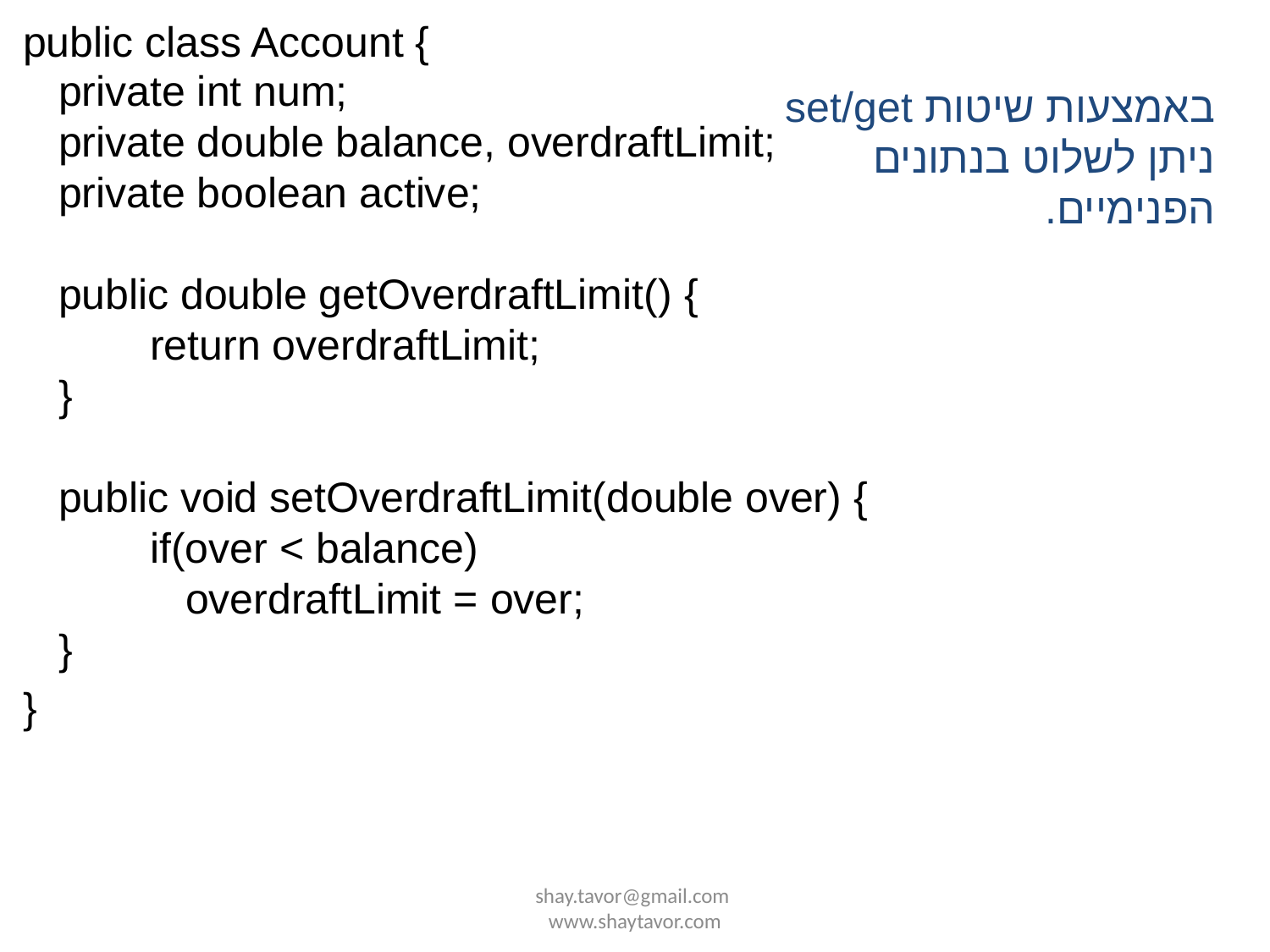

public class Account {
   private int num;
   private double balance, overdraftLimit;
   private boolean active;

   public double getOverdraftLimit() {
	return overdraftLimit;
   }

   public void setOverdraftLimit(double over) {
	if(over < balance)
	   overdraftLimit = over;
   }
}
באמצעות שיטות set/get ניתן לשלוט בנתונים הפנימיים.
shay.tavor@gmail.com  www.shaytavor.com